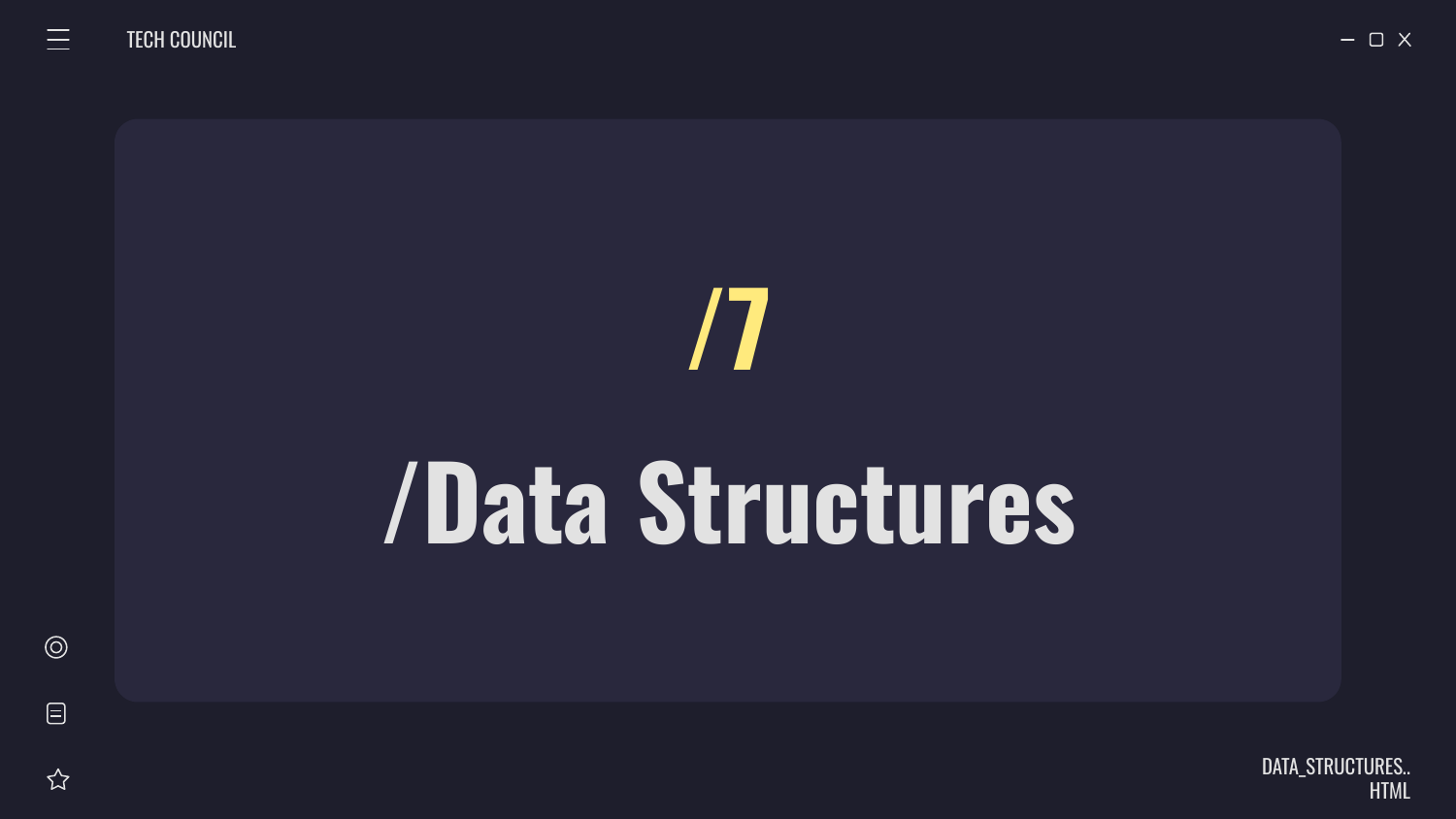

TECH COUNCIL

/7
# /Data Structures

DATA_STRUCTURES..HTML